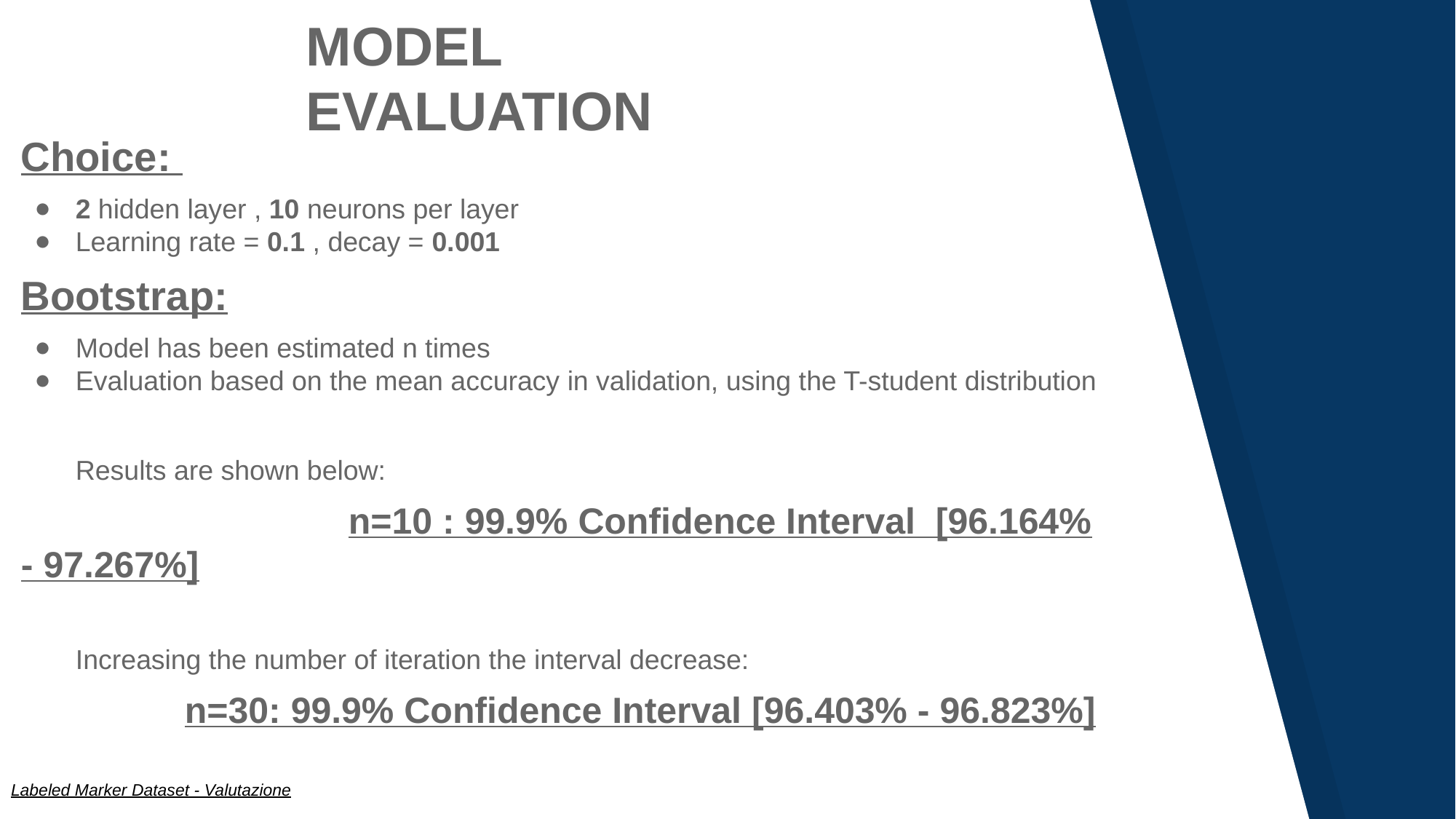

MODEL EVALUATION
Choice:
2 hidden layer , 10 neurons per layer
Learning rate = 0.1 , decay = 0.001
Bootstrap:
Model has been estimated n times
Evaluation based on the mean accuracy in validation, using the T-student distribution

Results are shown below:
			n=10 : 99.9% Confidence Interval  [96.164% - 97.267%]

Increasing the number of iteration the interval decrease:
n=30: 99.9% Confidence Interval [96.403% - 96.823%]

Labeled Marker Dataset - Valutazione